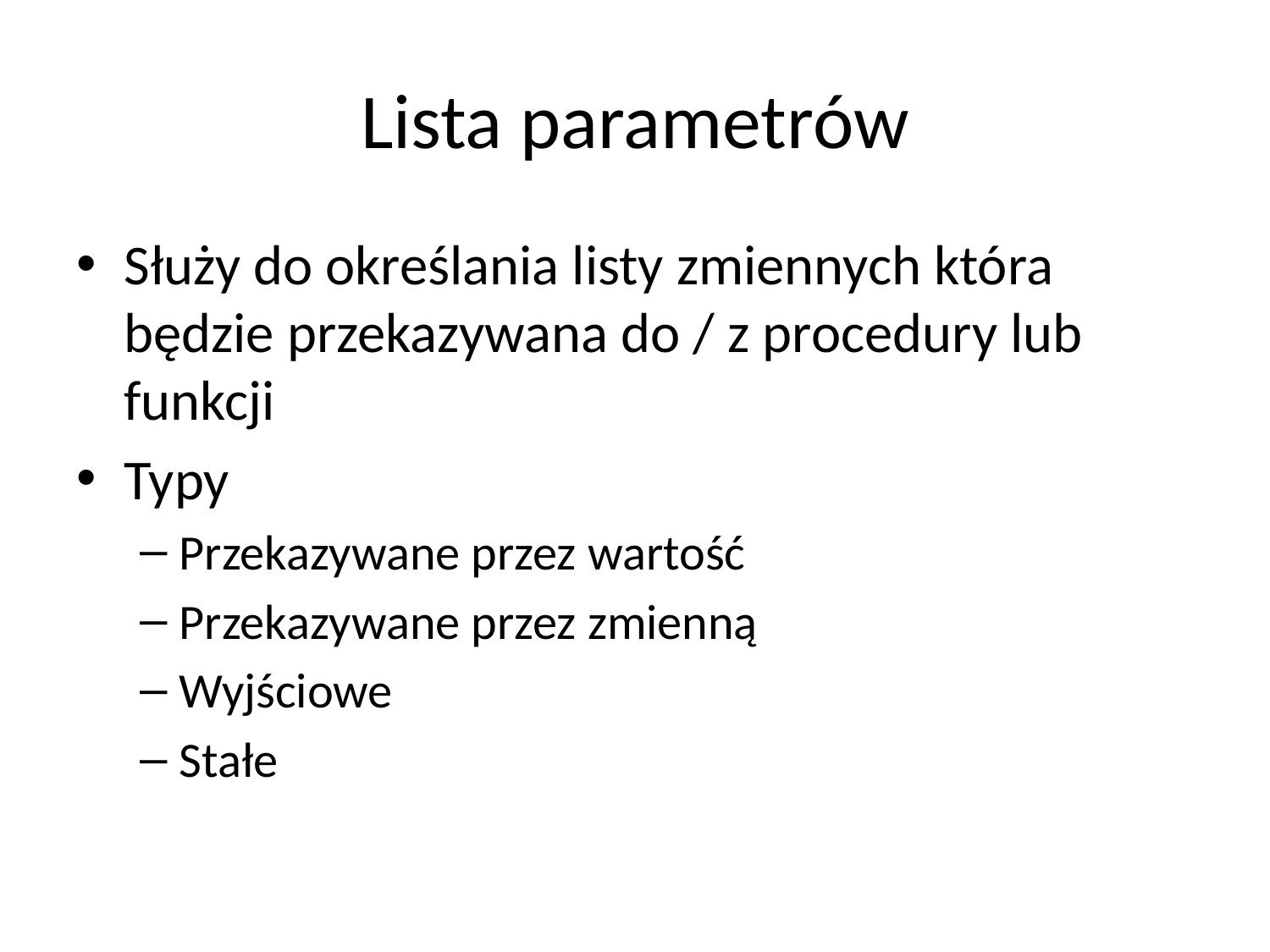

# Lista parametrów
Służy do określania listy zmiennych która będzie przekazywana do / z procedury lub funkcji
Typy
Przekazywane przez wartość
Przekazywane przez zmienną
Wyjściowe
Stałe